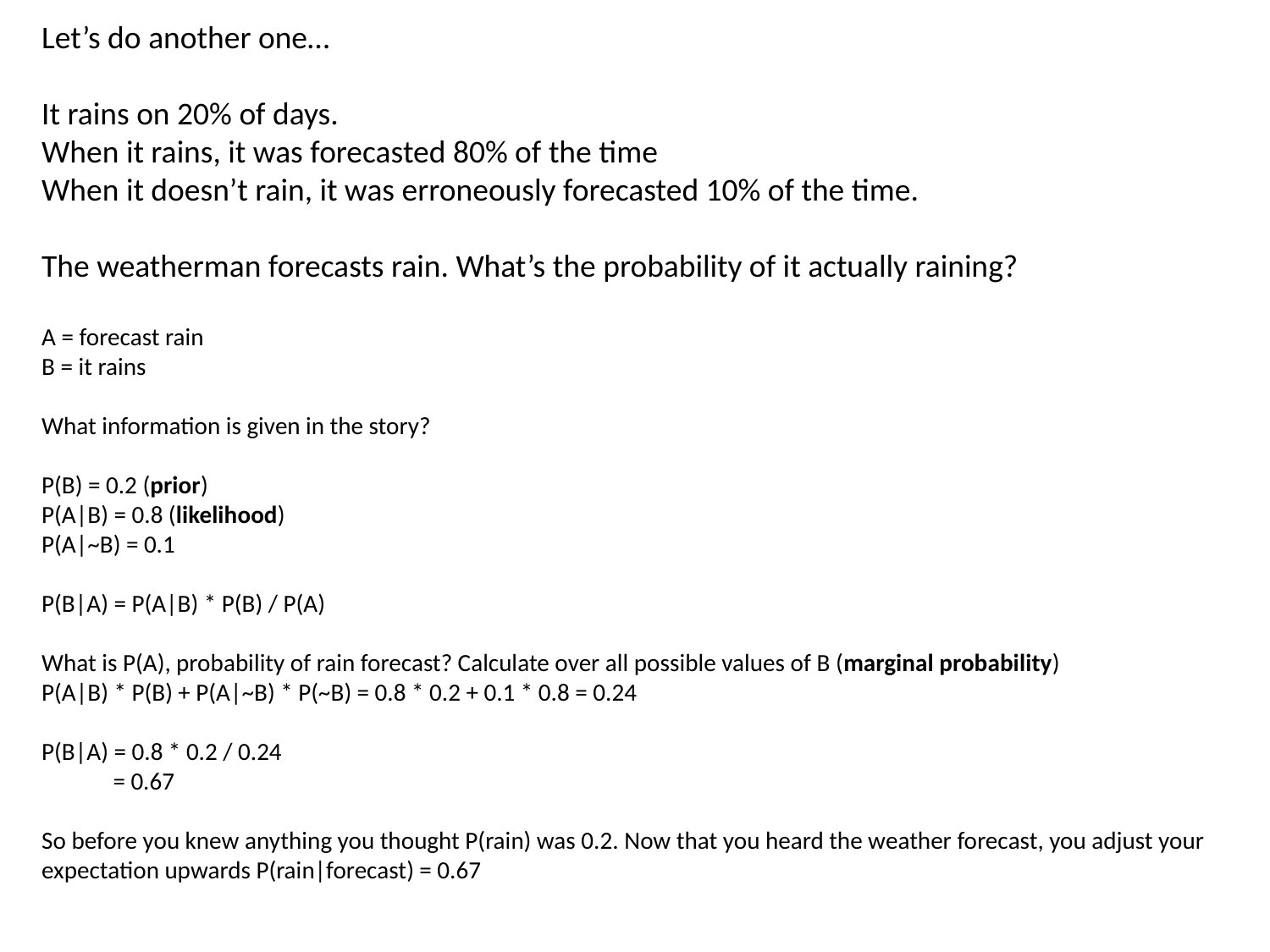

Let’s do another one…

It rains on 20% of days.
When it rains, it was forecasted 80% of the time
When it doesn’t rain, it was erroneously forecasted 10% of the time.

The weatherman forecasts rain. What’s the probability of it actually raining?

A = forecast rain
B = it rains

What information is given in the story?

P(B) = 0.2 (prior)
P(A|B) = 0.8 (likelihood)
P(A|~B) = 0.1

P(B|A) = P(A|B) * P(B) / P(A)

What is P(A), probability of rain forecast? Calculate over all possible values of B (marginal probability)
P(A|B) * P(B) + P(A|~B) * P(~B) = 0.8 * 0.2 + 0.1 * 0.8 = 0.24

P(B|A) = 0.8 * 0.2 / 0.24
             = 0.67

So before you knew anything you thought P(rain) was 0.2. Now that you heard the weather forecast, you adjust your expectation upwards P(rain|forecast) = 0.67